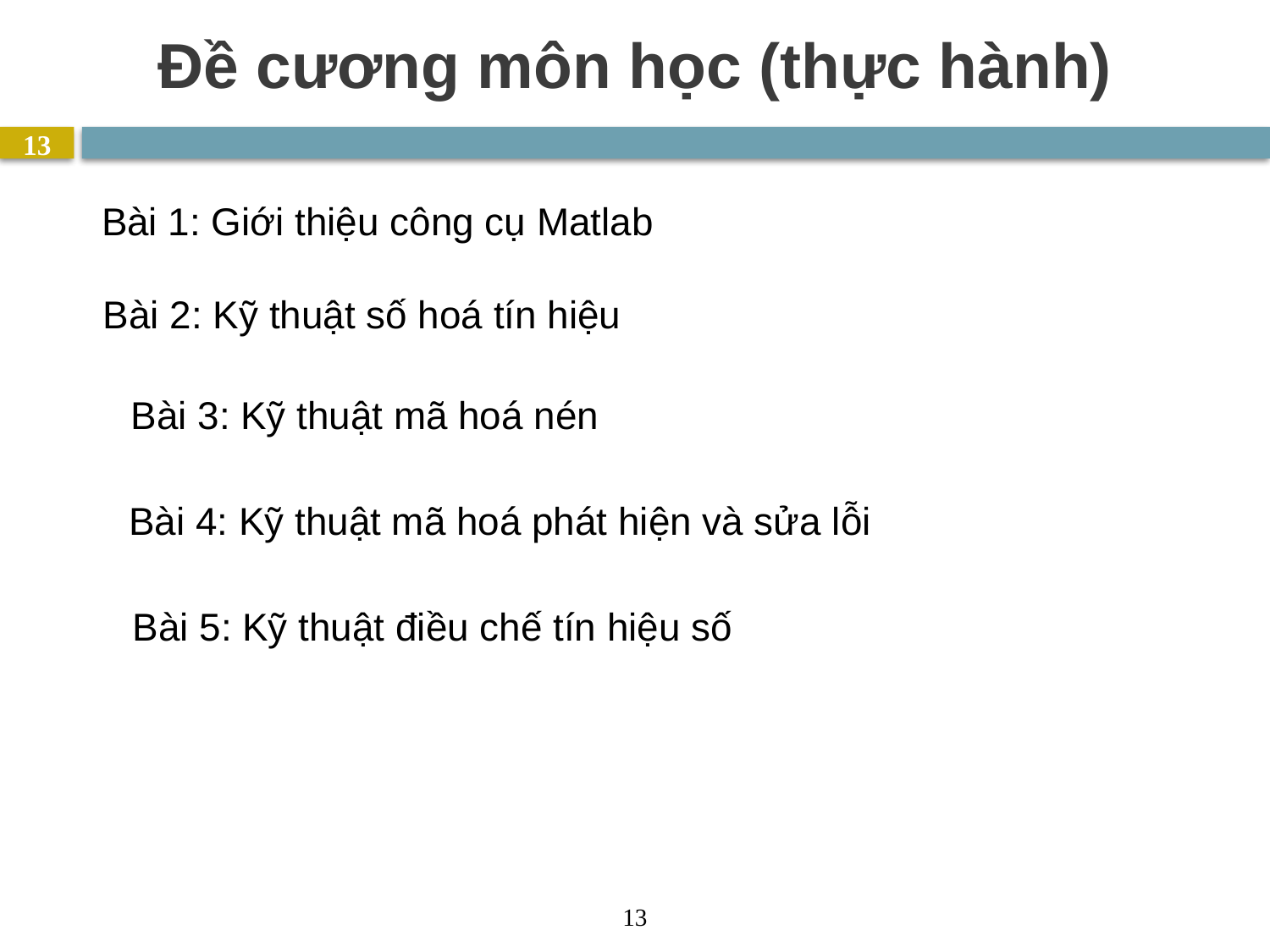

# Đề cương môn học (thực hành)
13
Bài 1: Giới thiệu công cụ Matlab
Bài 2: Kỹ thuật số hoá tín hiệu
Bài 3: Kỹ thuật mã hoá nén
Bài 4: Kỹ thuật mã hoá phát hiện và sửa lỗi
Bài 5: Kỹ thuật điều chế tín hiệu số
13